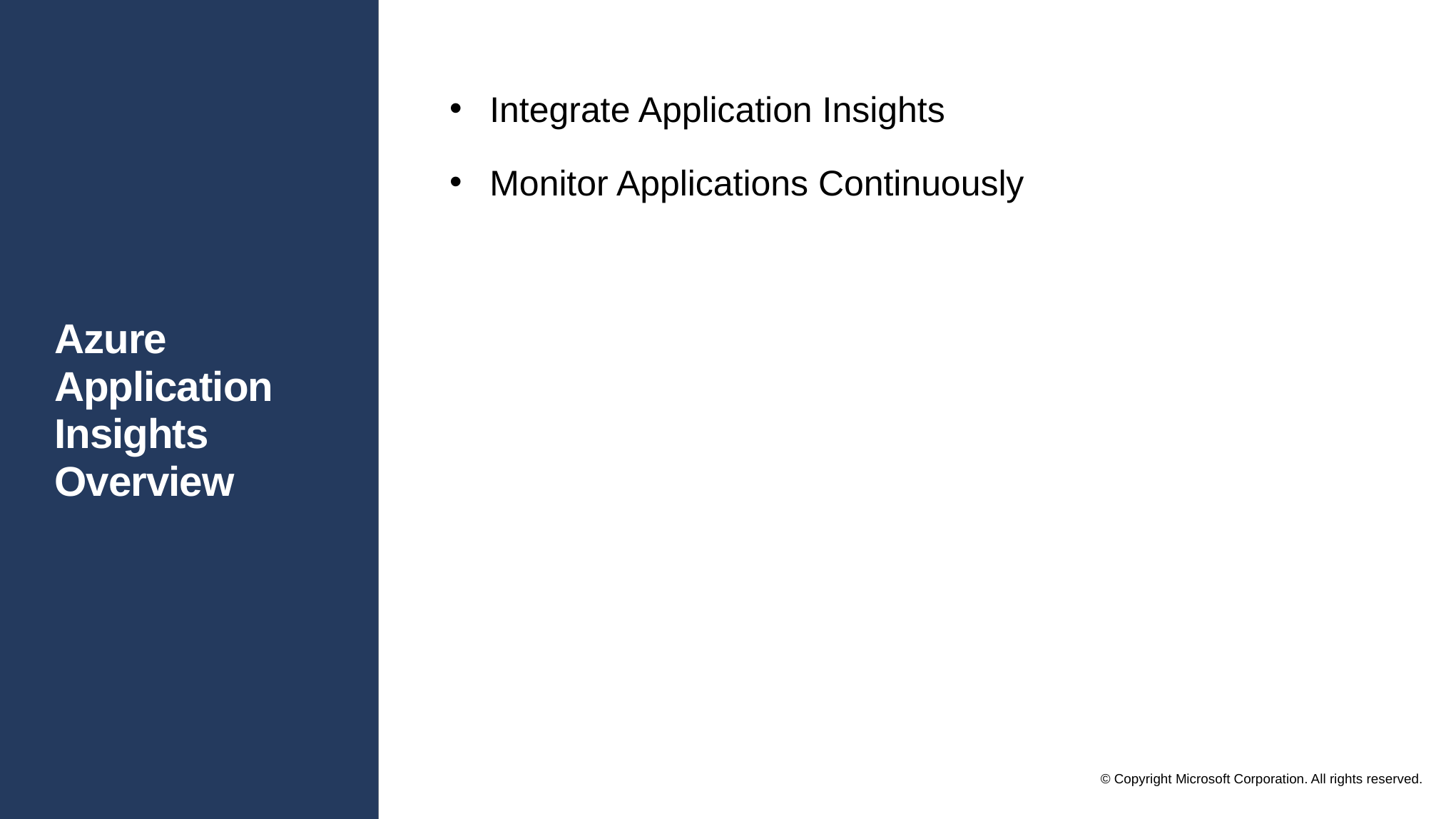

Integrate Application Insights
Monitor Applications Continuously

# Azure Application Insights Overview